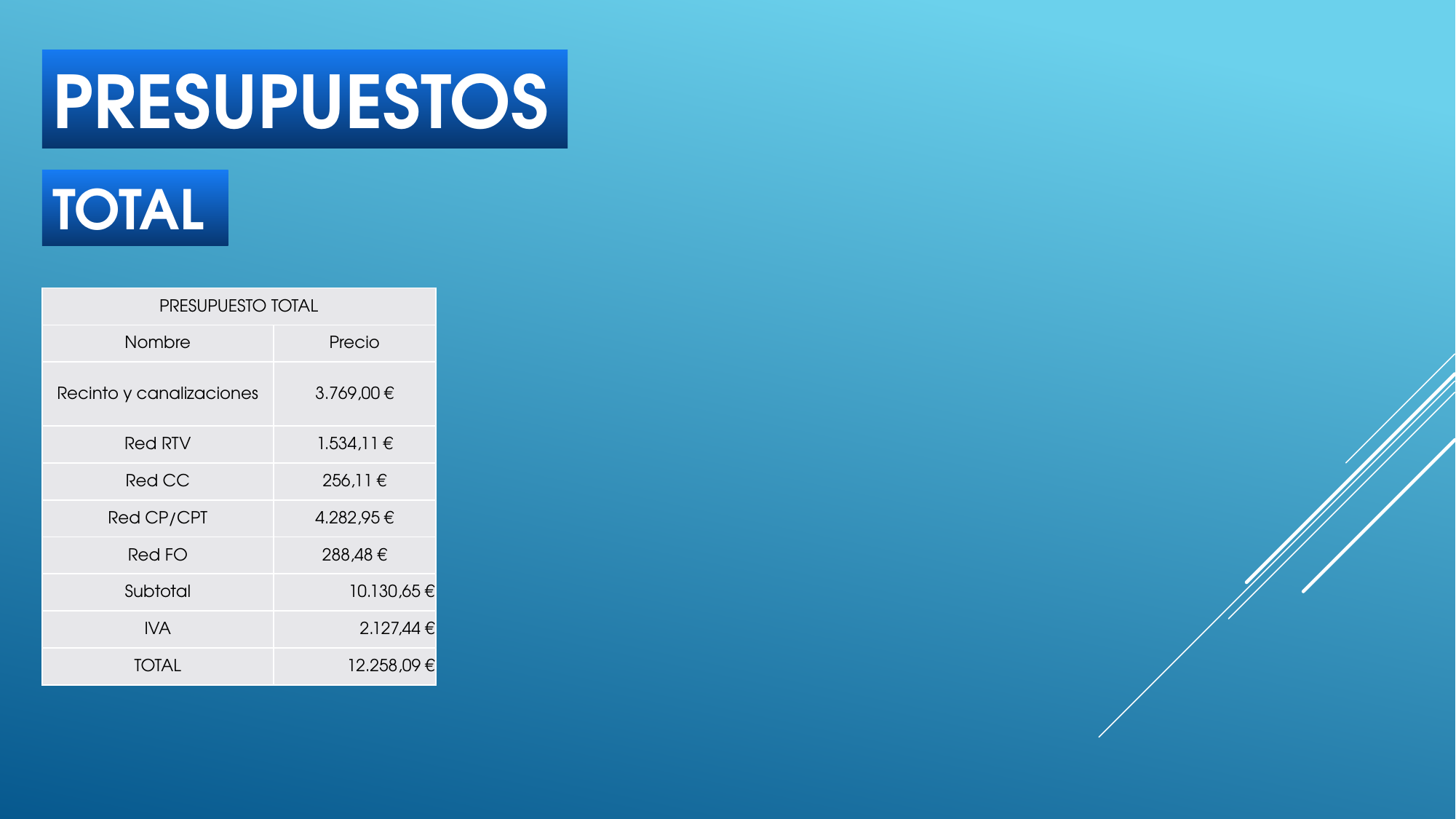

PRESUPUESTOS
TOTAL
| PRESUPUESTO TOTAL |  |
| --- | --- |
| Nombre | Precio |
| Recinto y canalizaciones | 3.769,00 € |
| Red RTV | 1.534,11 € |
| Red CC | 256,11 € |
| Red CP/CPT | 4.282,95 € |
| Red FO | 288,48 € |
| Subtotal | 10.130,65 € |
| IVA | 2.127,44 € |
| TOTAL | 12.258,09 € |